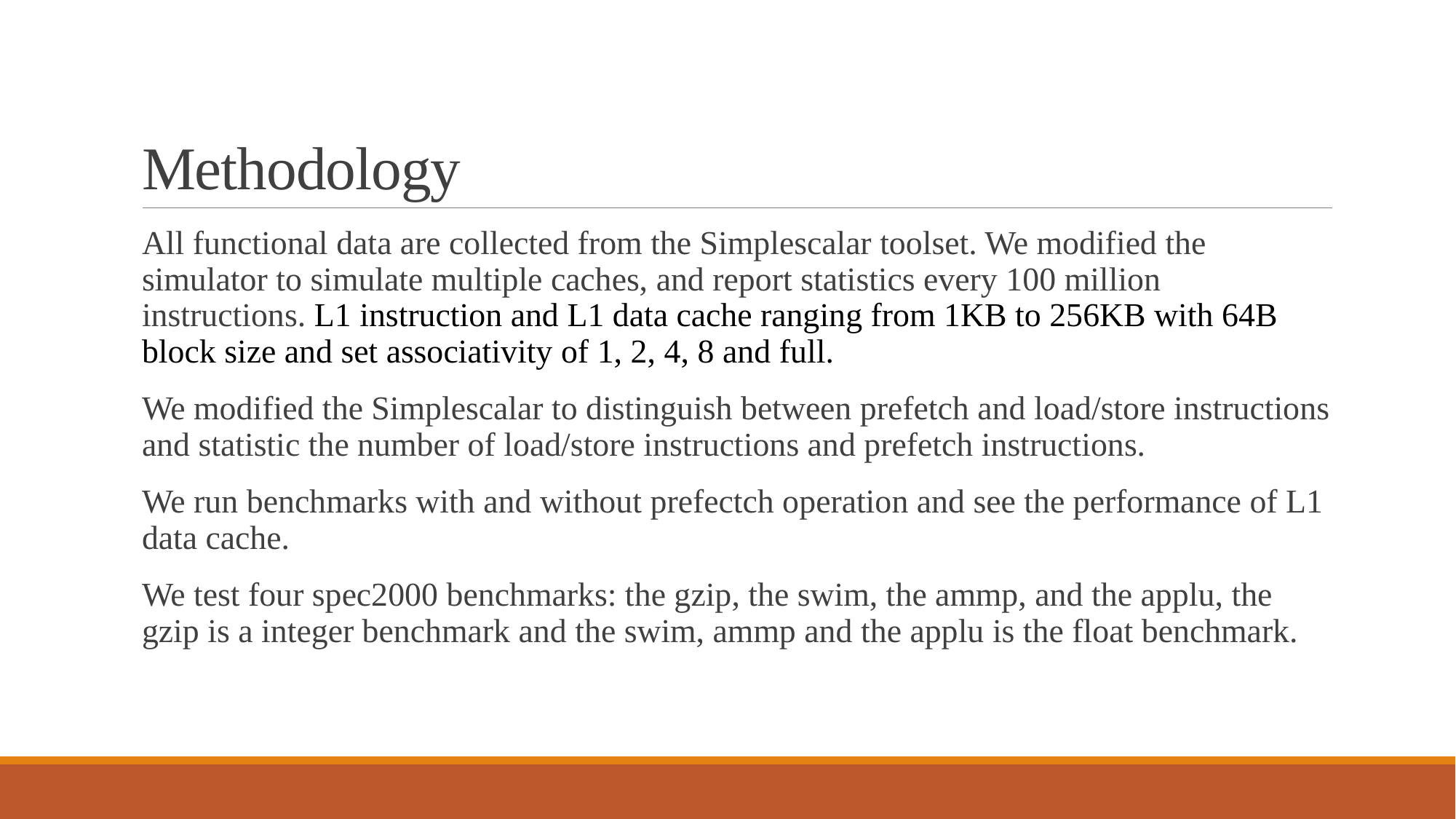

# Methodology
All functional data are collected from the Simplescalar toolset. We modified the simulator to simulate multiple caches, and report statistics every 100 million instructions. L1 instruction and L1 data cache ranging from 1KB to 256KB with 64B block size and set associativity of 1, 2, 4, 8 and full.
We modified the Simplescalar to distinguish between prefetch and load/store instructions and statistic the number of load/store instructions and prefetch instructions.
We run benchmarks with and without prefectch operation and see the performance of L1 data cache.
We test four spec2000 benchmarks: the gzip, the swim, the ammp, and the applu, the gzip is a integer benchmark and the swim, ammp and the applu is the float benchmark.